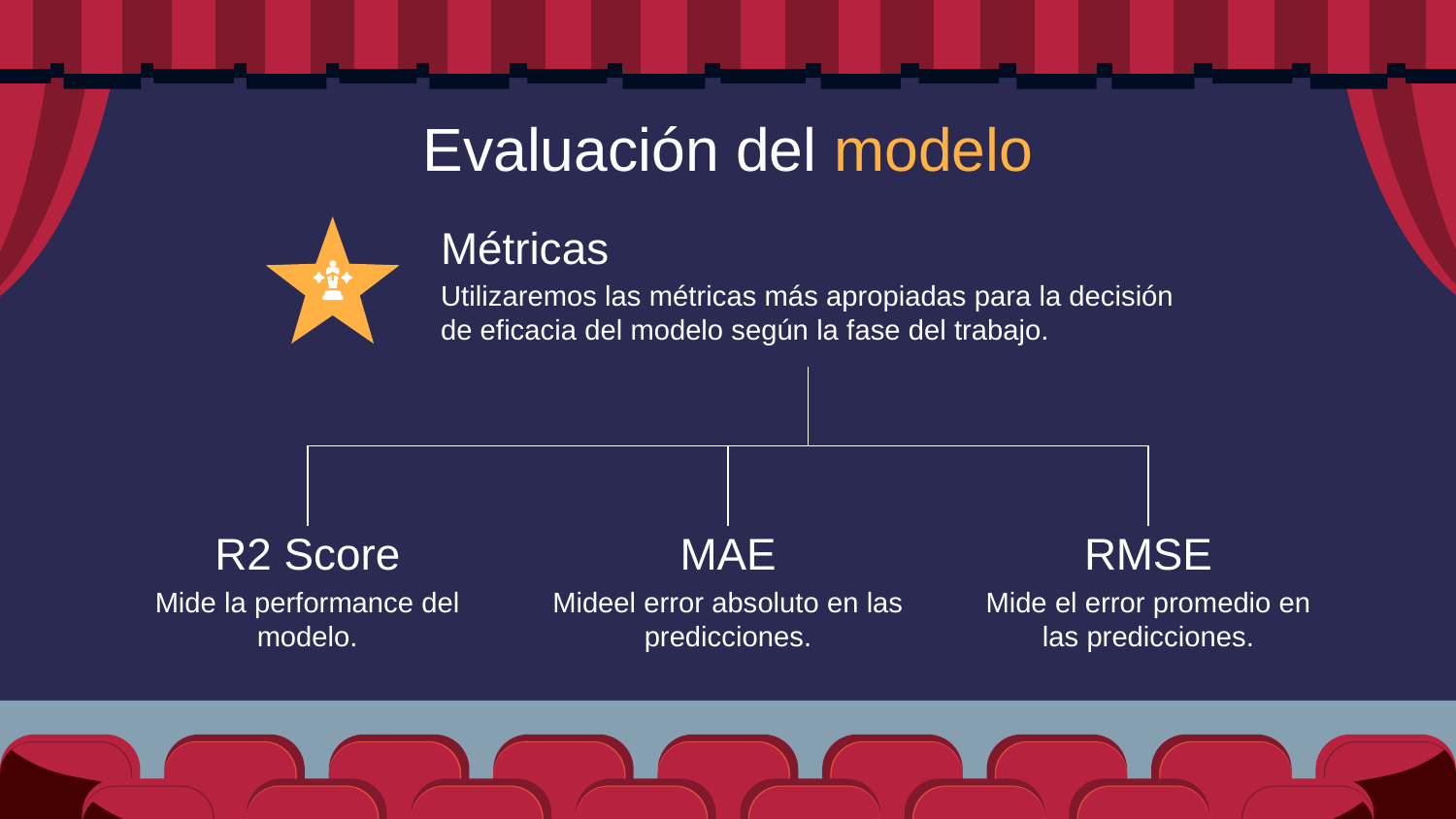

# Evaluación del modelo

Métricas
Utilizaremos las métricas más apropiadas para la decisión de eficacia del modelo según la fase del trabajo.

R2 Score
Mide la performance del modelo.
MAE
Mideel error absoluto en las predicciones.
RMSE
Mide el error promedio en las predicciones.